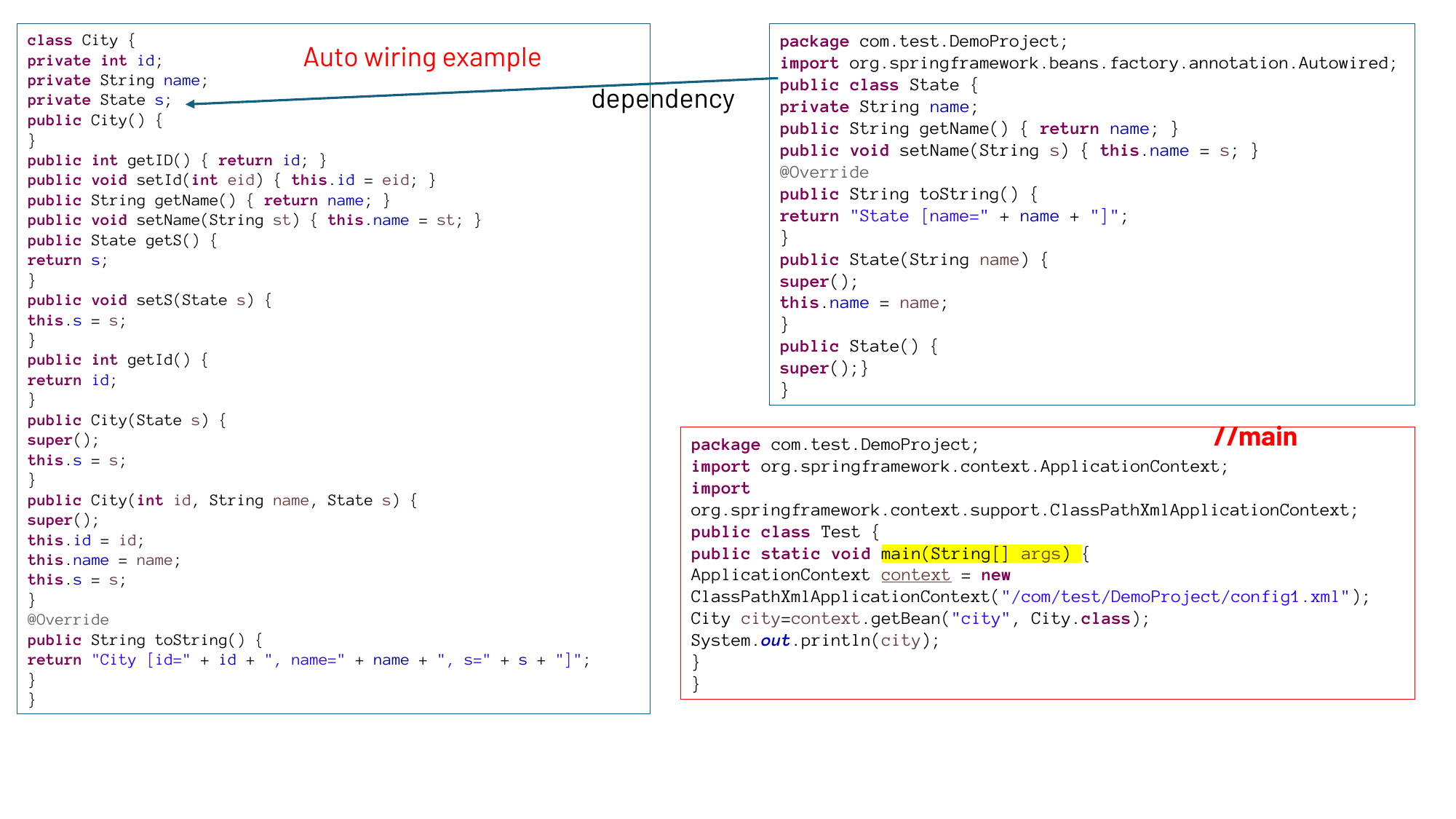

class City {
private int id;
private String name;
private State s;
public City() {
}
public int getID() { return id; }
public void setId(int eid) { this.id = eid; }
public String getName() { return name; }
public void setName(String st) { this.name = st; }
public State getS() {
return s;
}
public void setS(State s) {
this.s = s;
}
public int getId() {
return id;
}
public City(State s) {
super();
this.s = s;
}
public City(int id, String name, State s) {
super();
this.id = id;
this.name = name;
this.s = s;
}
@Override
public String toString() {
return "City [id=" + id + ", name=" + name + ", s=" + s + "]";
}
}
package com.test.DemoProject;
import org.springframework.beans.factory.annotation.Autowired;
public class State {
private String name;
public String getName() { return name; }
public void setName(String s) { this.name = s; }
@Override
public String toString() {
return "State [name=" + name + "]";
}
public State(String name) {
super();
this.name = name;
}
public State() {
super();}
}
Auto wiring example
dependency
//main
package com.test.DemoProject;
import org.springframework.context.ApplicationContext;
import org.springframework.context.support.ClassPathXmlApplicationContext;
public class Test {
public static void main(String[] args) {
ApplicationContext context = new ClassPathXmlApplicationContext("/com/test/DemoProject/config1.xml");
City city=context.getBean("city", City.class);
System.out.println(city);
}
}